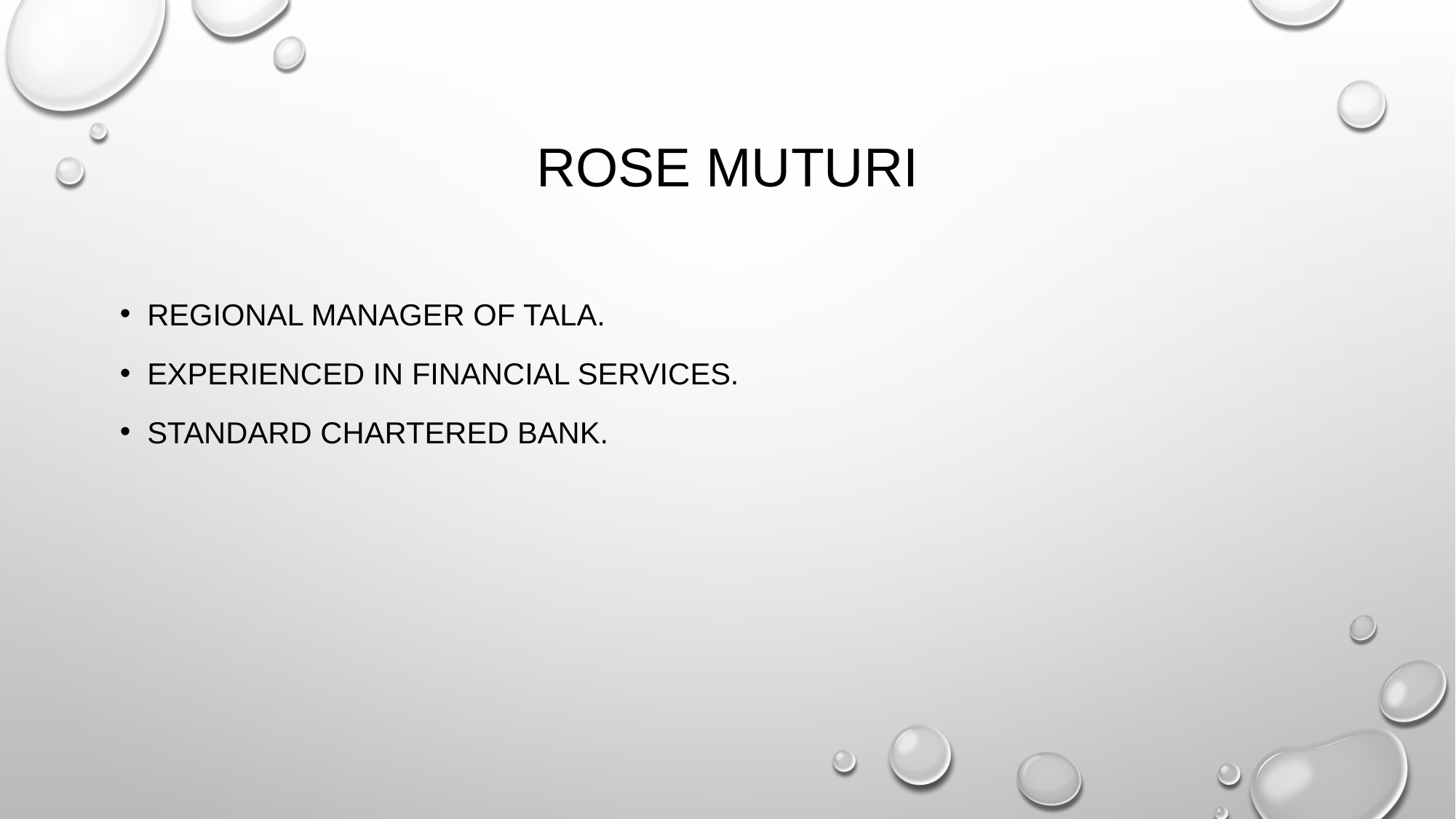

# Rose muturi
Regional manager of tala.
Experienced in Financial services.
Standard chartered bank.